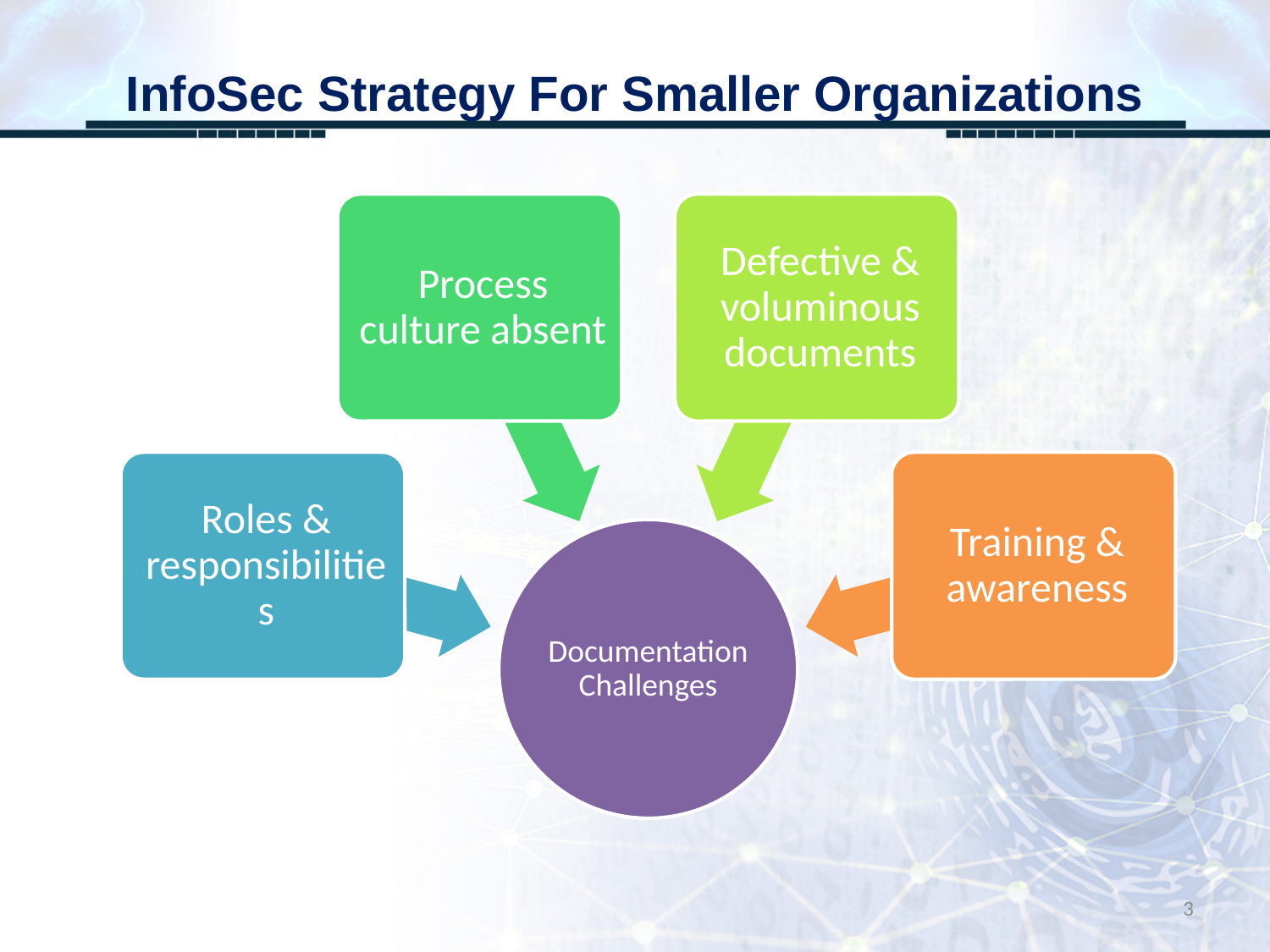

# InfoSec Strategy For Smaller Organizations
Documentation Challenges
Roles & responsibilities
Process culture absent
Defective & voluminous documents
Training & awareness
3